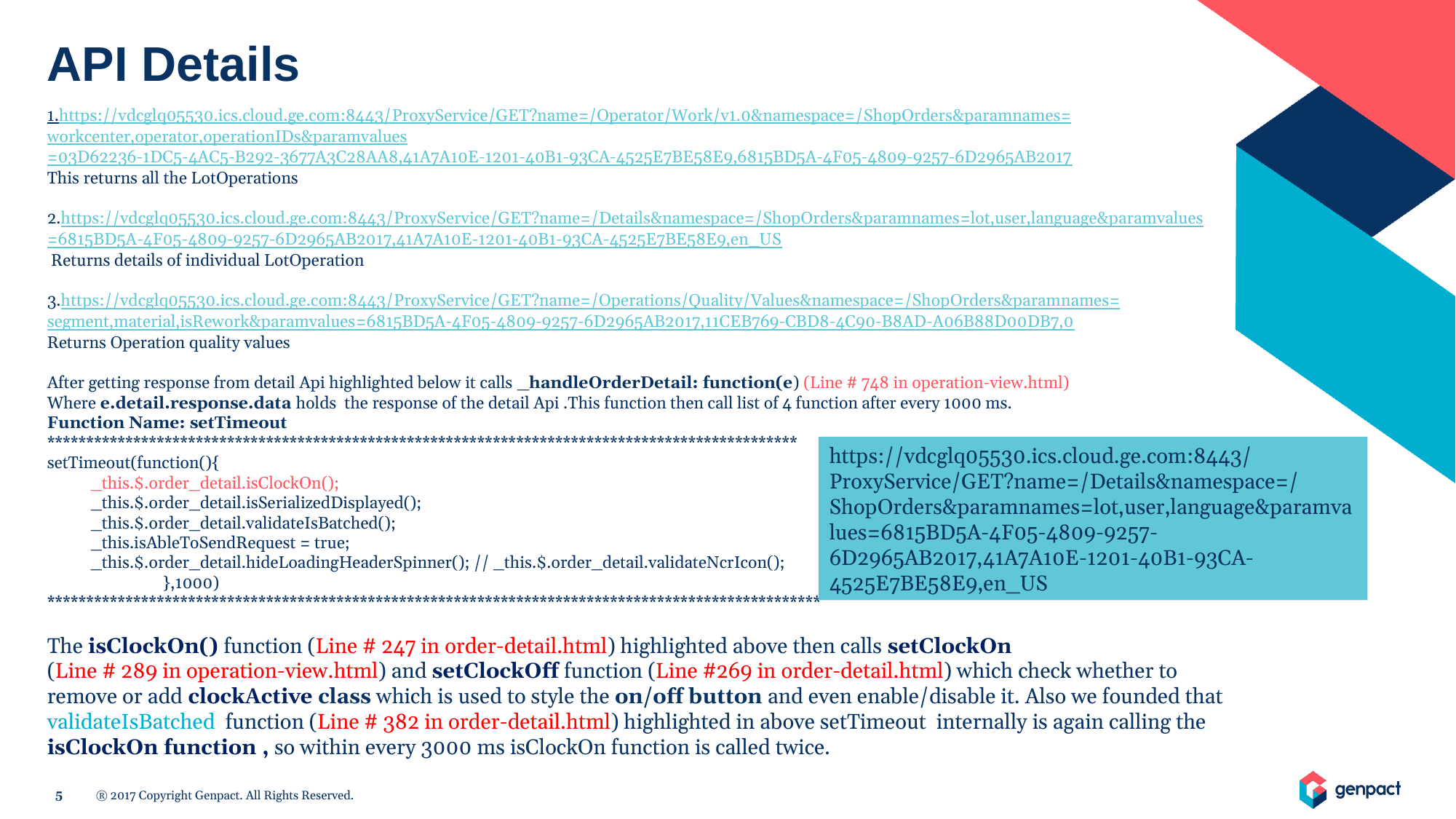

API Details
1.https://vdcglq05530.ics.cloud.ge.com:8443/ProxyService/GET?name=/Operator/Work/v1.0&namespace=/ShopOrders&paramnames=workcenter,operator,operationIDs&paramvalues=03D62236-1DC5-4AC5-B292-3677A3C28AA8,41A7A10E-1201-40B1-93CA-4525E7BE58E9,6815BD5A-4F05-4809-9257-6D2965AB2017
This returns all the LotOperations

2.https://vdcglq05530.ics.cloud.ge.com:8443/ProxyService/GET?name=/Details&namespace=/ShopOrders&paramnames=lot,user,language&paramvalues=6815BD5A-4F05-4809-9257-6D2965AB2017,41A7A10E-1201-40B1-93CA-4525E7BE58E9,en_US
 Returns details of individual LotOperation

3.https://vdcglq05530.ics.cloud.ge.com:8443/ProxyService/GET?name=/Operations/Quality/Values&namespace=/ShopOrders&paramnames=segment,material,isRework&paramvalues=6815BD5A-4F05-4809-9257-6D2965AB2017,11CEB769-CBD8-4C90-B8AD-A06B88D00DB7,0
Returns Operation quality values

After getting response from detail Api highlighted below it calls _handleOrderDetail: function(e) (Line # 748 in operation-view.html)
Where e.detail.response.data holds  the response of the detail Api .This function then call list of 4 function after every 1000 ms.
Function Name: setTimeout
************************************************************************************************
setTimeout(function(){
           _this.$.order_detail.isClockOn();
           _this.$.order_detail.isSerializedDisplayed();
           _this.$.order_detail.validateIsBatched();
           _this.isAbleToSendRequest = true;
           _this.$.order_detail.hideLoadingHeaderSpinner(); // _this.$.order_detail.validateNcrIcon();
                             },1000)
***************************************************************************************************

The isClockOn() function (Line # 247 in order-detail.html) highlighted above then calls setClockOn
(Line # 289 in operation-view.html) and setClockOff function (Line #269 in order-detail.html) which check whether to remove or add clockActive class which is used to style the on/off button and even enable/disable it. Also we founded that validateIsBatched  function (Line # 382 in order-detail.html) highlighted in above setTimeout  internally is again calling the isClockOn function , so within every 3000 ms isClockOn function is called twice.

https://vdcglq05530.ics.cloud.ge.com:8443/ProxyService/GET?name=/Details&namespace=/ShopOrders&paramnames=lot,user,language&paramvalues=6815BD5A-4F05-4809-9257-6D2965AB2017,41A7A10E-1201-40B1-93CA-4525E7BE58E9,en_US